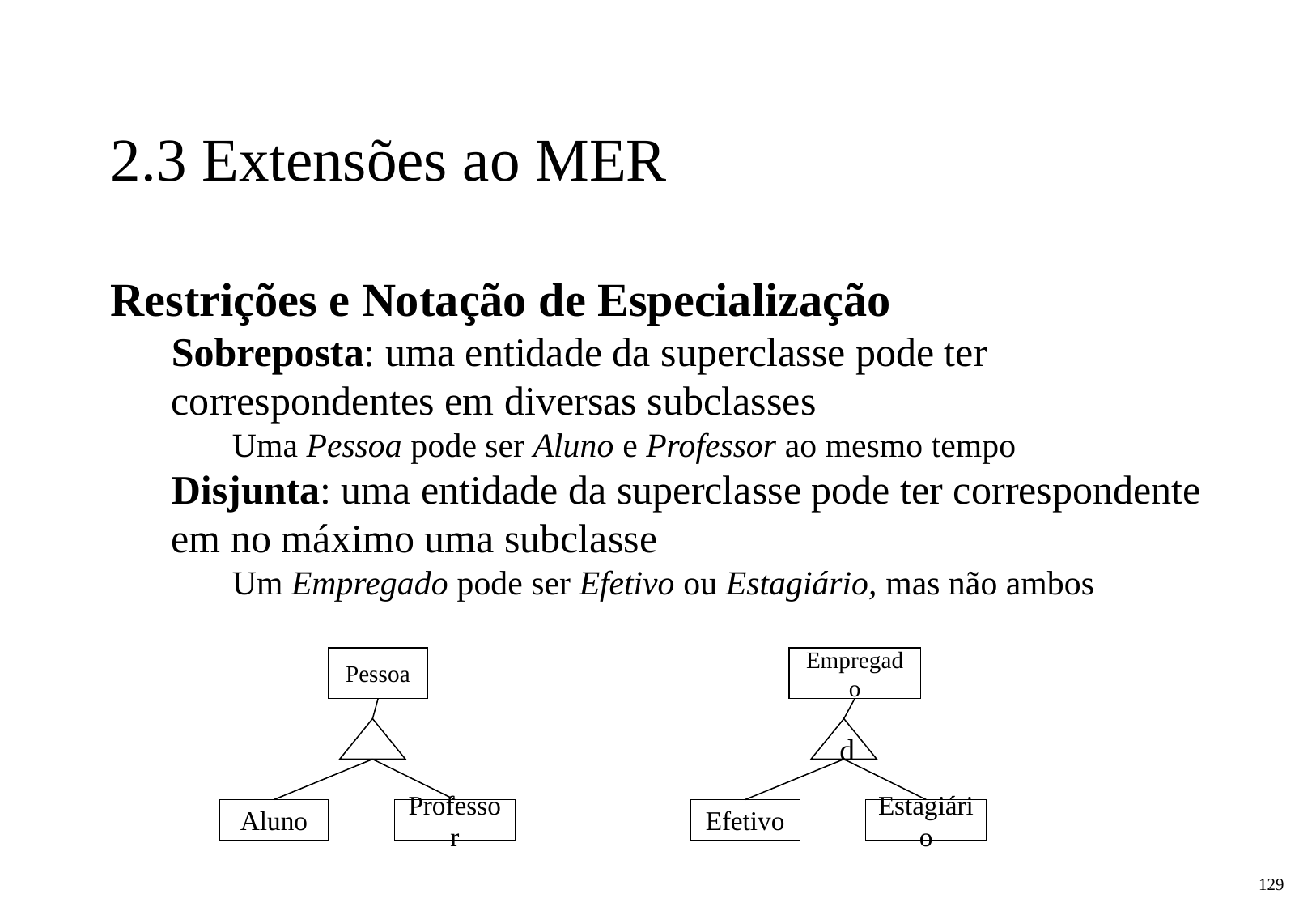

2.3 Extensões ao MER
Restrições e Notação de Especialização
Sobreposta: uma entidade da superclasse pode ter correspondentes em diversas subclasses
Uma Pessoa pode ser Aluno e Professor ao mesmo tempo
Disjunta: uma entidade da superclasse pode ter correspondente em no máximo uma subclasse
Um Empregado pode ser Efetivo ou Estagiário, mas não ambos
Pessoa
Empregado

d
Aluno
Professor
Efetivo
Estagiário
129